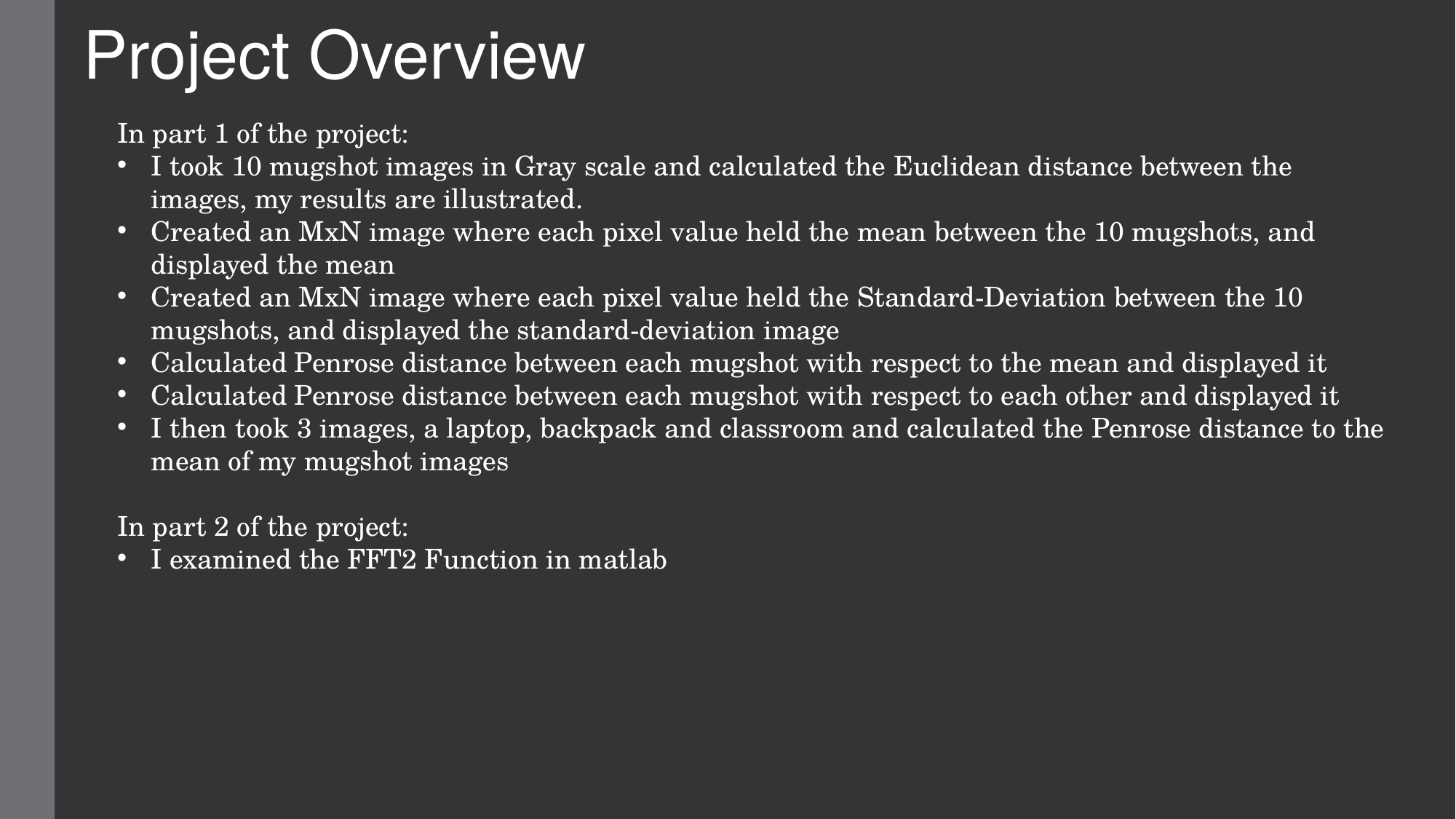

Project Overview
In part 1 of the project:
I took 10 mugshot images in Gray scale and calculated the Euclidean distance between the images, my results are illustrated.
Created an MxN image where each pixel value held the mean between the 10 mugshots, and displayed the mean
Created an MxN image where each pixel value held the Standard-Deviation between the 10 mugshots, and displayed the standard-deviation image
Calculated Penrose distance between each mugshot with respect to the mean and displayed it
Calculated Penrose distance between each mugshot with respect to each other and displayed it
I then took 3 images, a laptop, backpack and classroom and calculated the Penrose distance to the mean of my mugshot images

In part 2 of the project:
I examined the FFT2 Function in matlab